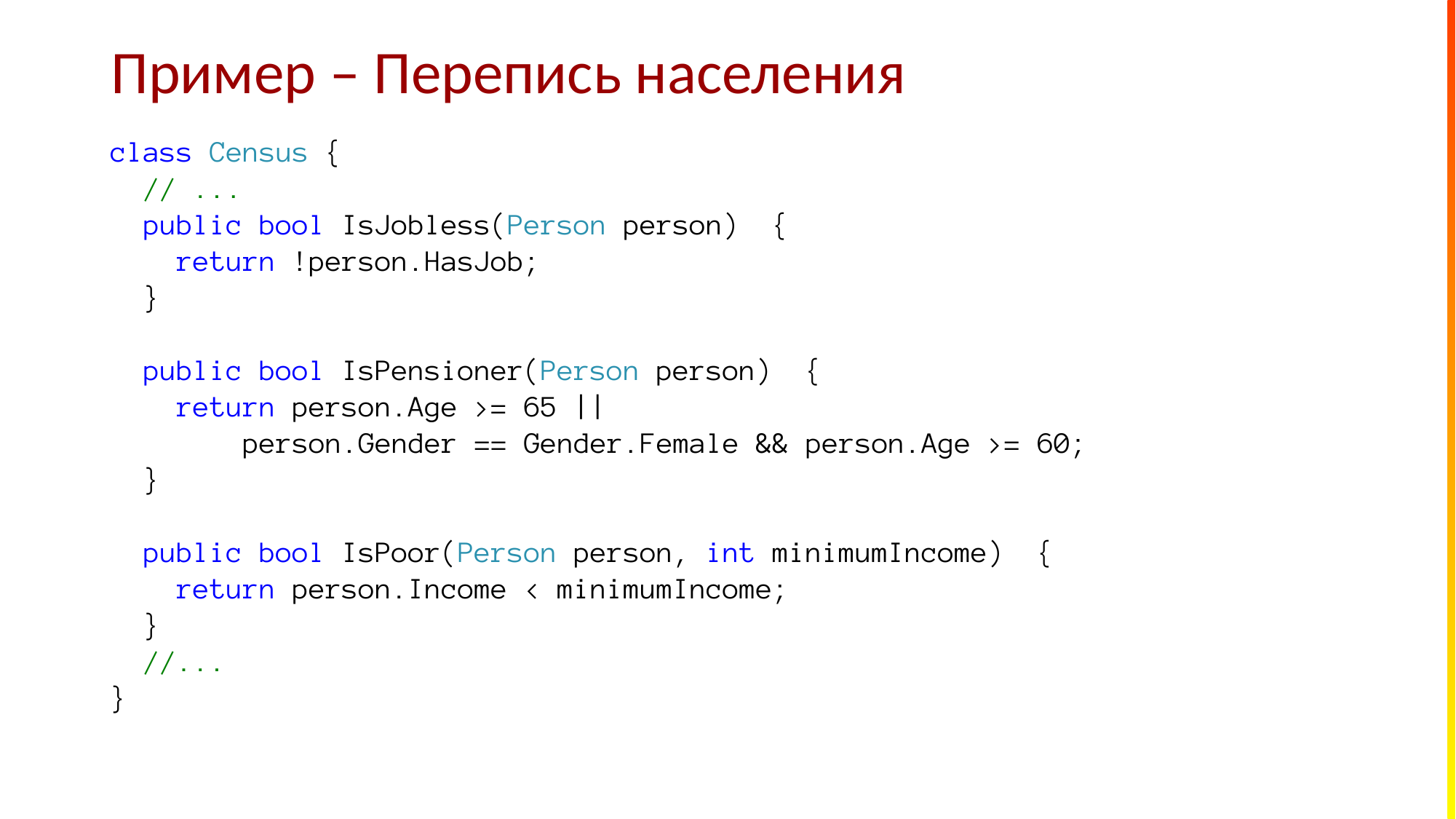

# Пример – Перепись населения
class Census {
  // ...
  public bool IsJobless(Person person)  {
    return !person.HasJob;
  }

  public bool IsPensioner(Person person)  {
    return person.Age >= 65 ||
        person.Gender == Gender.Female && person.Age >= 60;
  }

  public bool IsPoor(Person person, int minimumIncome)  {
    return person.Income < minimumIncome;
  }
  //...
}